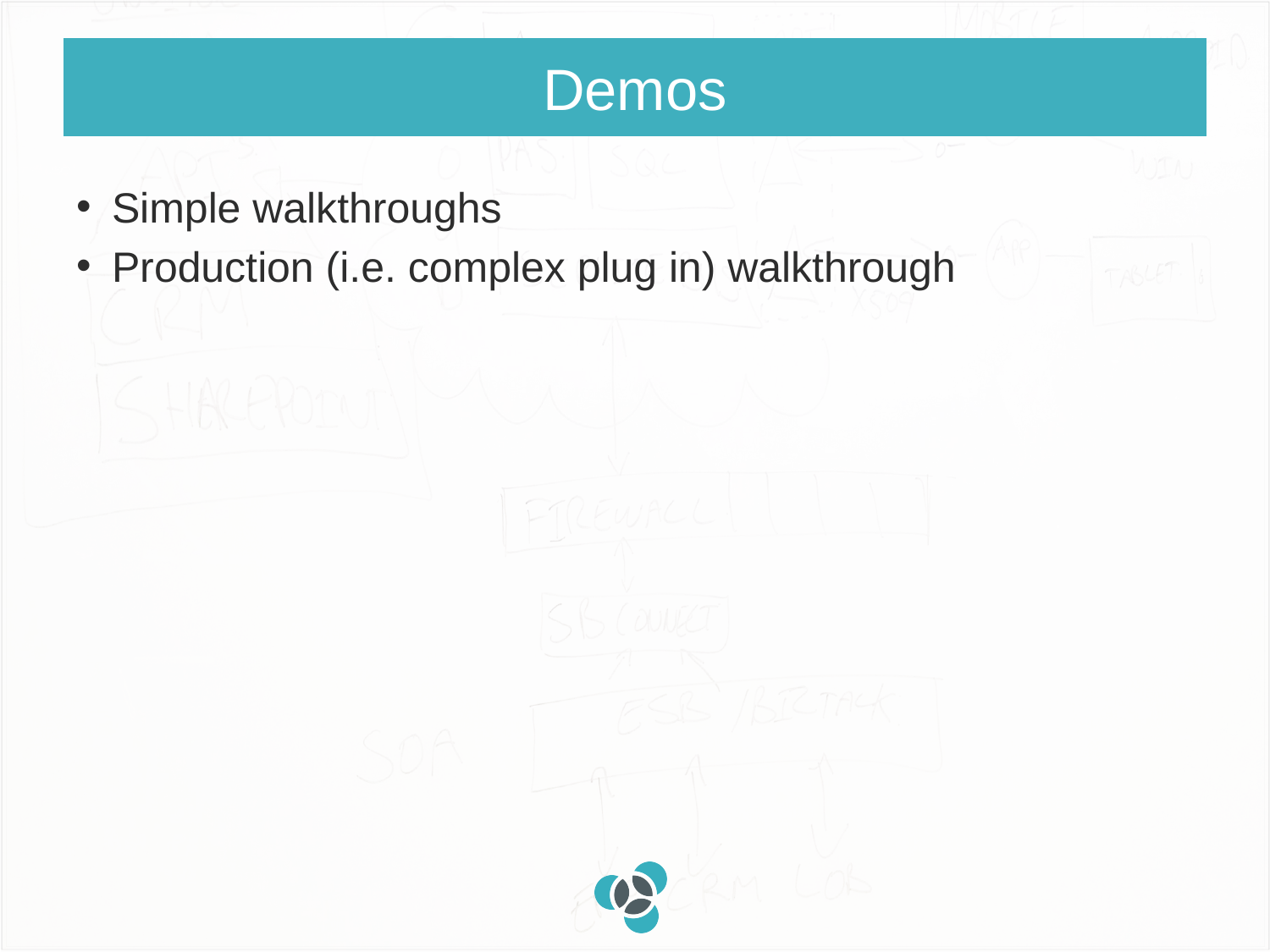

# Demos
Simple walkthroughs
Production (i.e. complex plug in) walkthrough